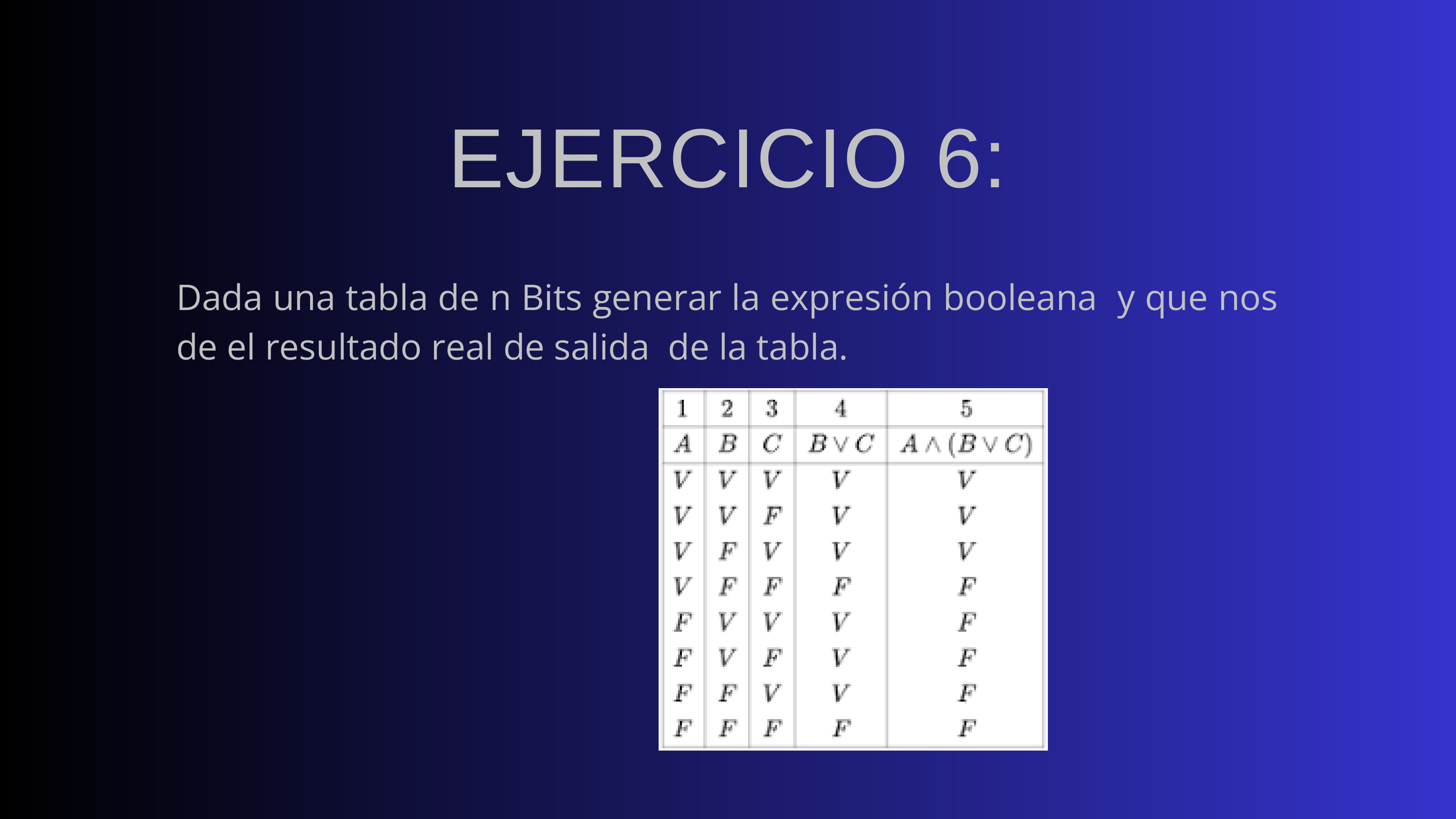

EJERCICIO 6:
Dada una tabla de n Bits generar la expresión booleana  y que nos de el resultado real de salida  de la tabla.